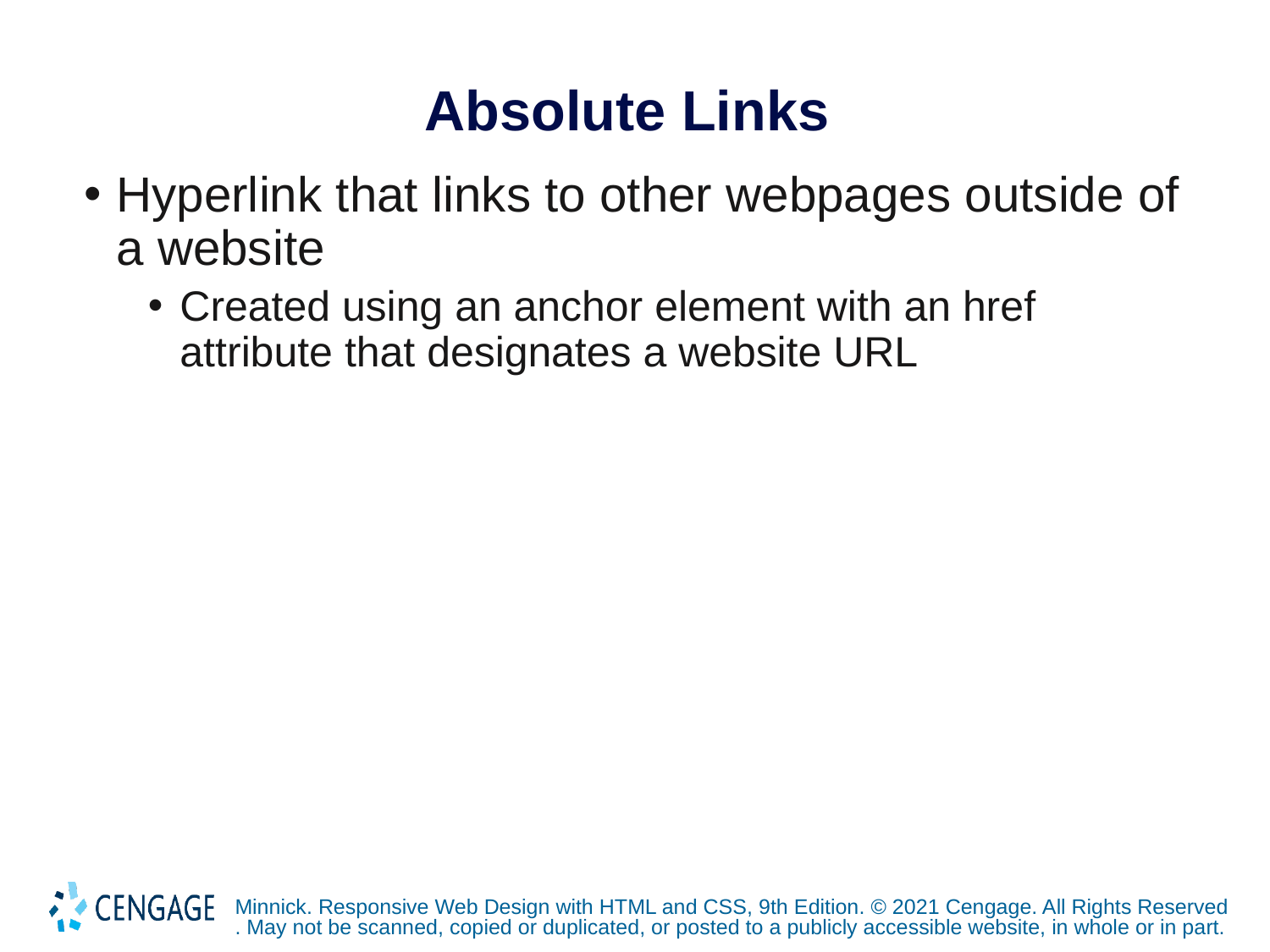

# Absolute Links
Hyperlink that links to other webpages outside of a website
Created using an anchor element with an href attribute that designates a website URL

Minnick. Responsive Web Design with HTML and CSS, 9th Edition. © 2021 Cengage. All Rights Reserved. May not be scanned, copied or duplicated, or posted to a publicly accessible website, in whole or in part.